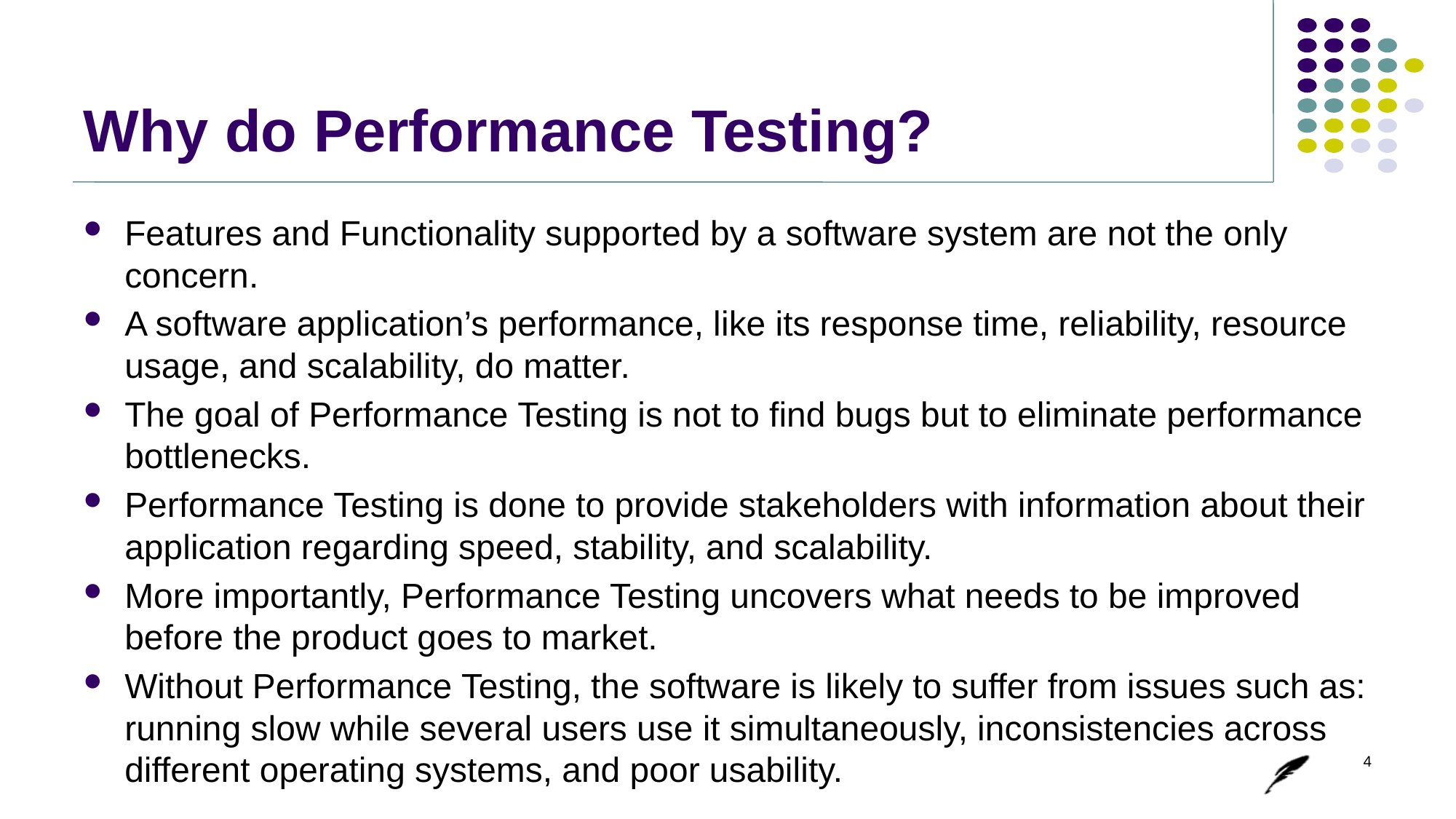

# Why do Performance Testing?
Features and Functionality supported by a software system are not the only concern.
A software application’s performance, like its response time, reliability, resource usage, and scalability, do matter.
The goal of Performance Testing is not to find bugs but to eliminate performance bottlenecks.
Performance Testing is done to provide stakeholders with information about their application regarding speed, stability, and scalability.
More importantly, Performance Testing uncovers what needs to be improved before the product goes to market.
Without Performance Testing, the software is likely to suffer from issues such as: running slow while several users use it simultaneously, inconsistencies across different operating systems, and poor usability.
4